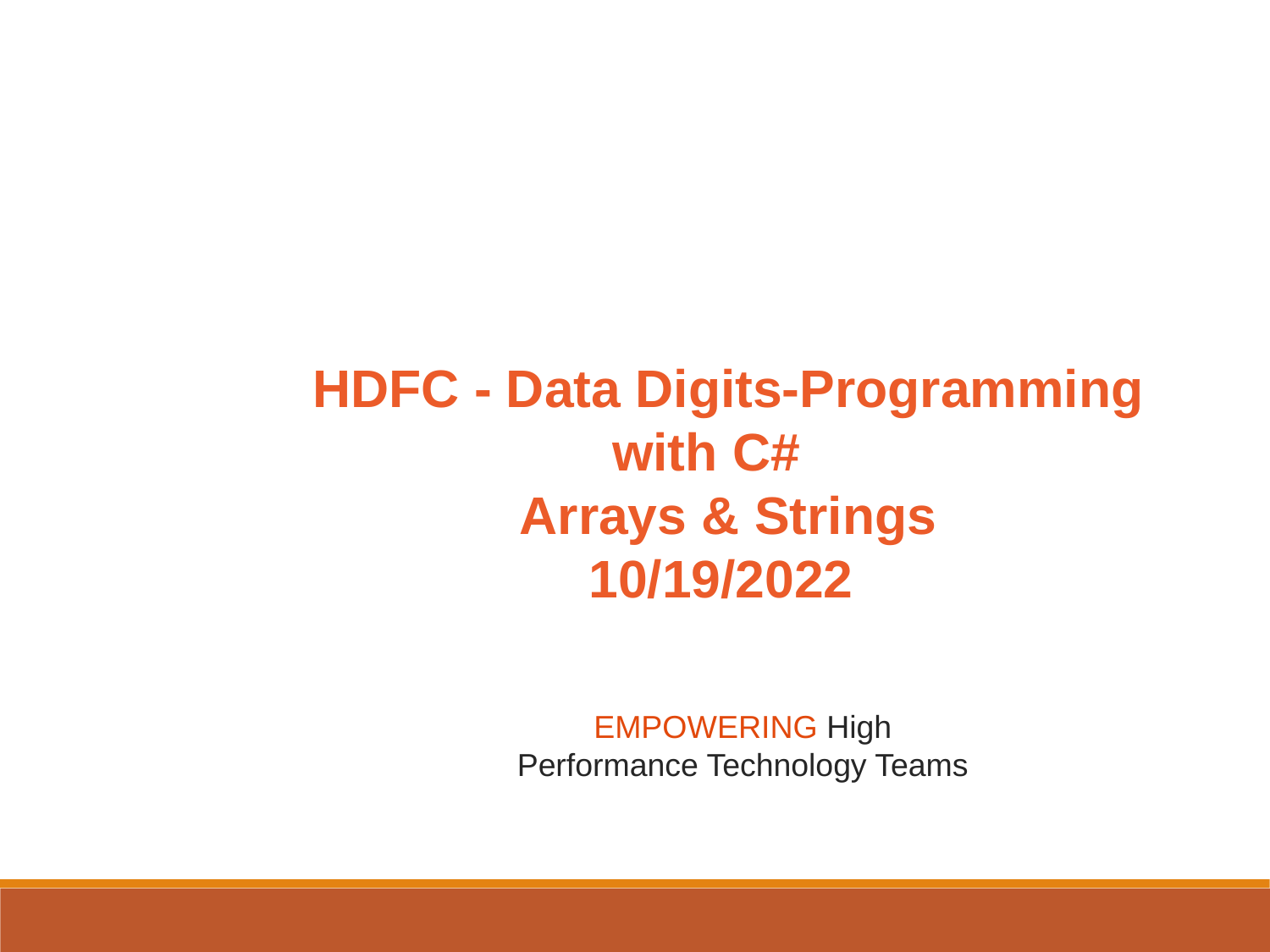

HDFC - Data Digits-Programming with C#
Arrays & Strings
10/19/2022

EMPOWERING High Performance Technology Teams